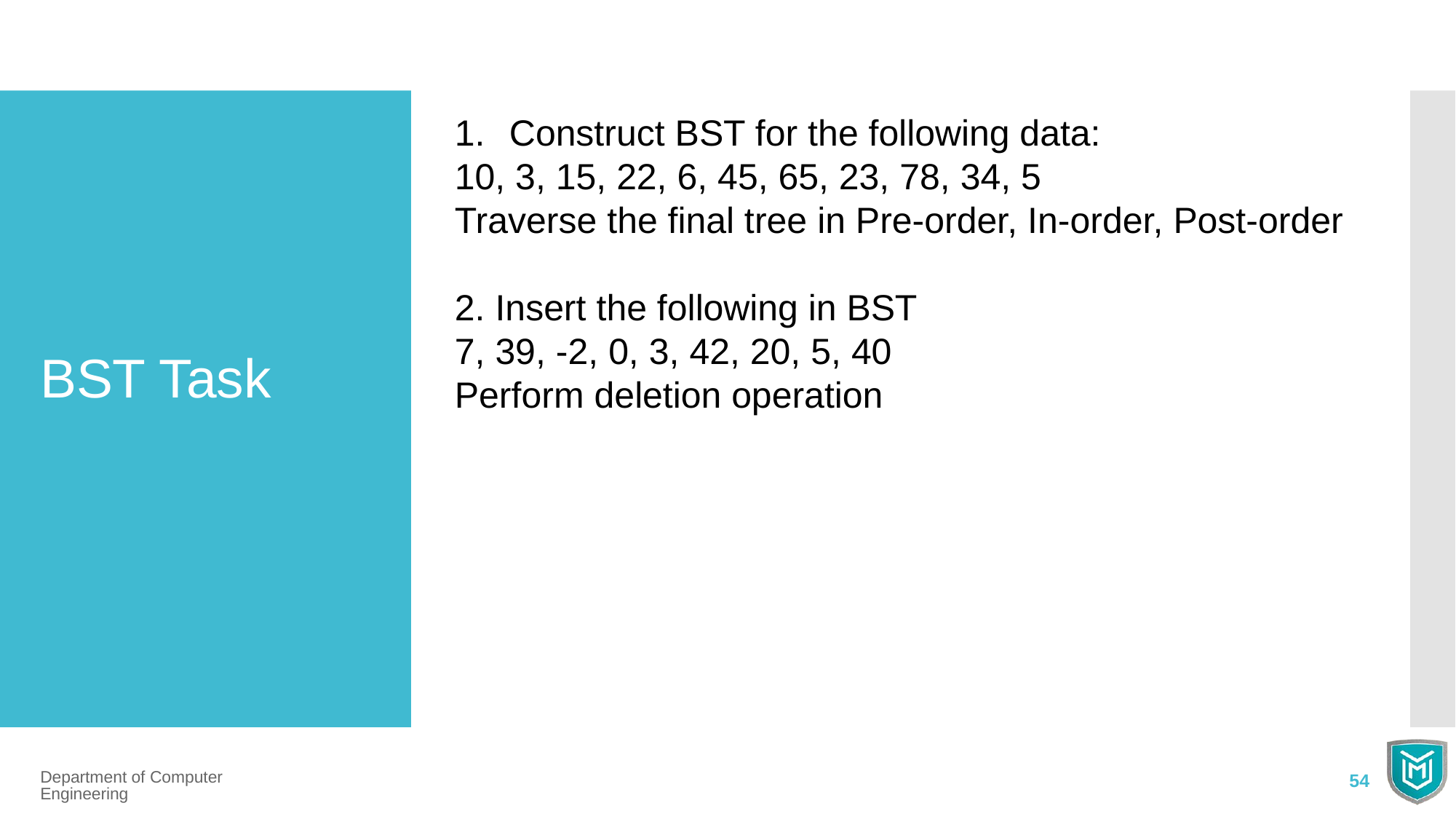

Construct BST for the following data:
10, 3, 15, 22, 6, 45, 65, 23, 78, 34, 5
Traverse the final tree in Pre-order, In-order, Post-order

2. Insert the following in BST
7, 39, -2, 0, 3, 42, 20, 5, 40
Perform deletion operation
BST Task
Department of Computer Engineering
54